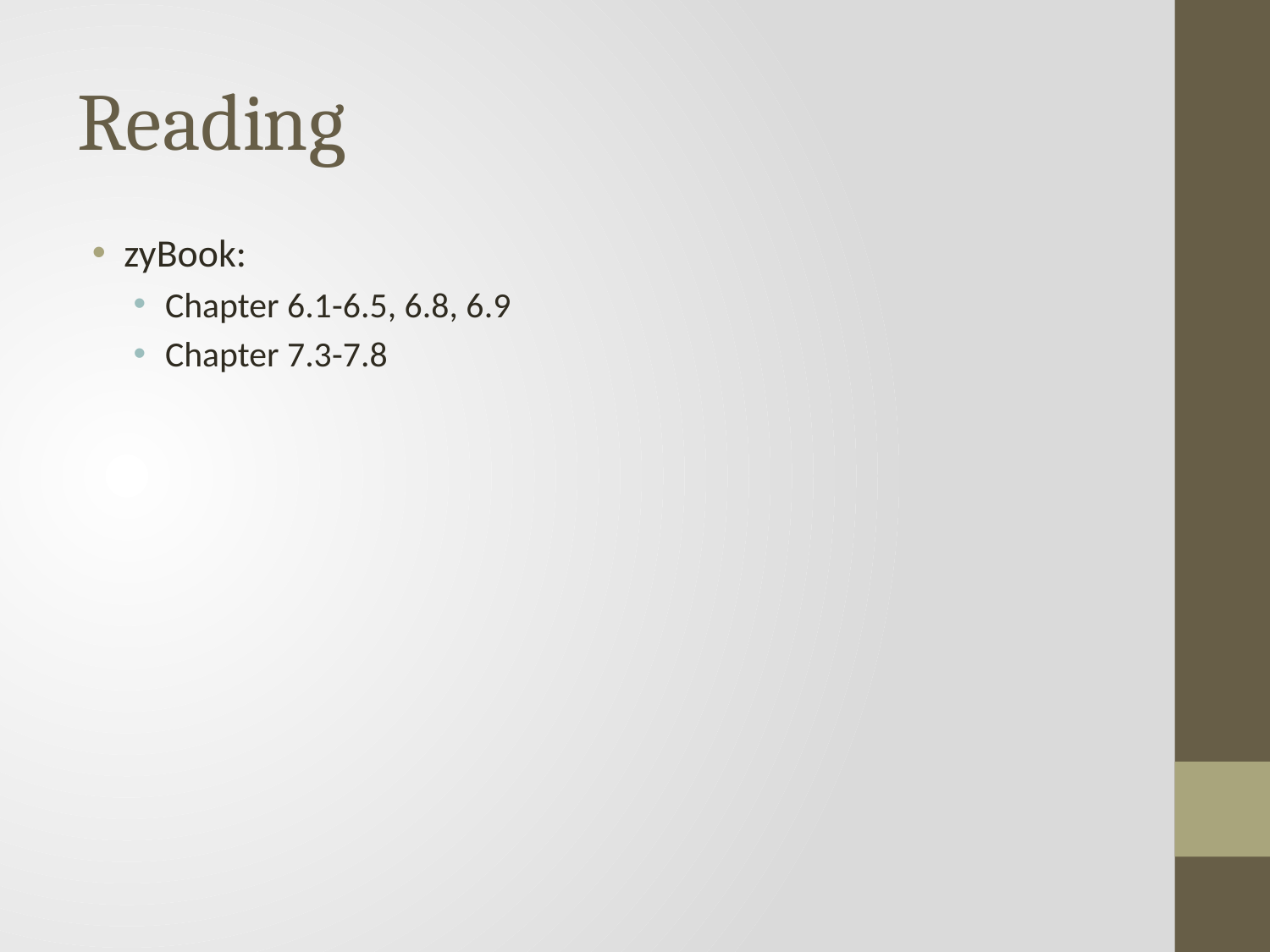

# Reading
zyBook:
Chapter 6.1-6.5, 6.8, 6.9
Chapter 7.3-7.8